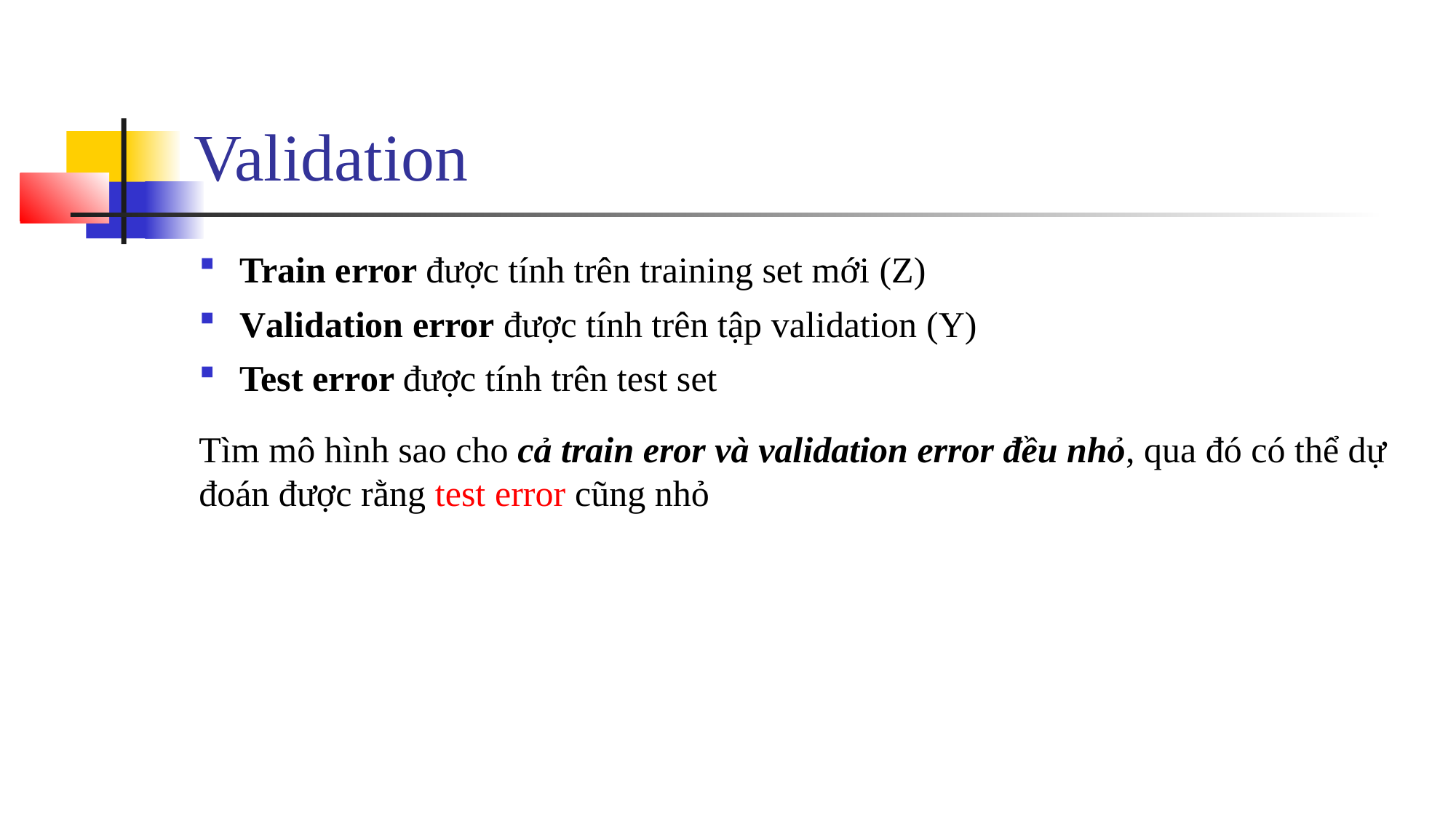

# Validation
Train error được tính trên training set mới (Z)
Validation error được tính trên tập validation (Y)
Test error được tính trên test set
Tìm mô hình sao cho cả train eror và validation error đều nhỏ, qua đó có thể dự đoán được rằng test error cũng nhỏ